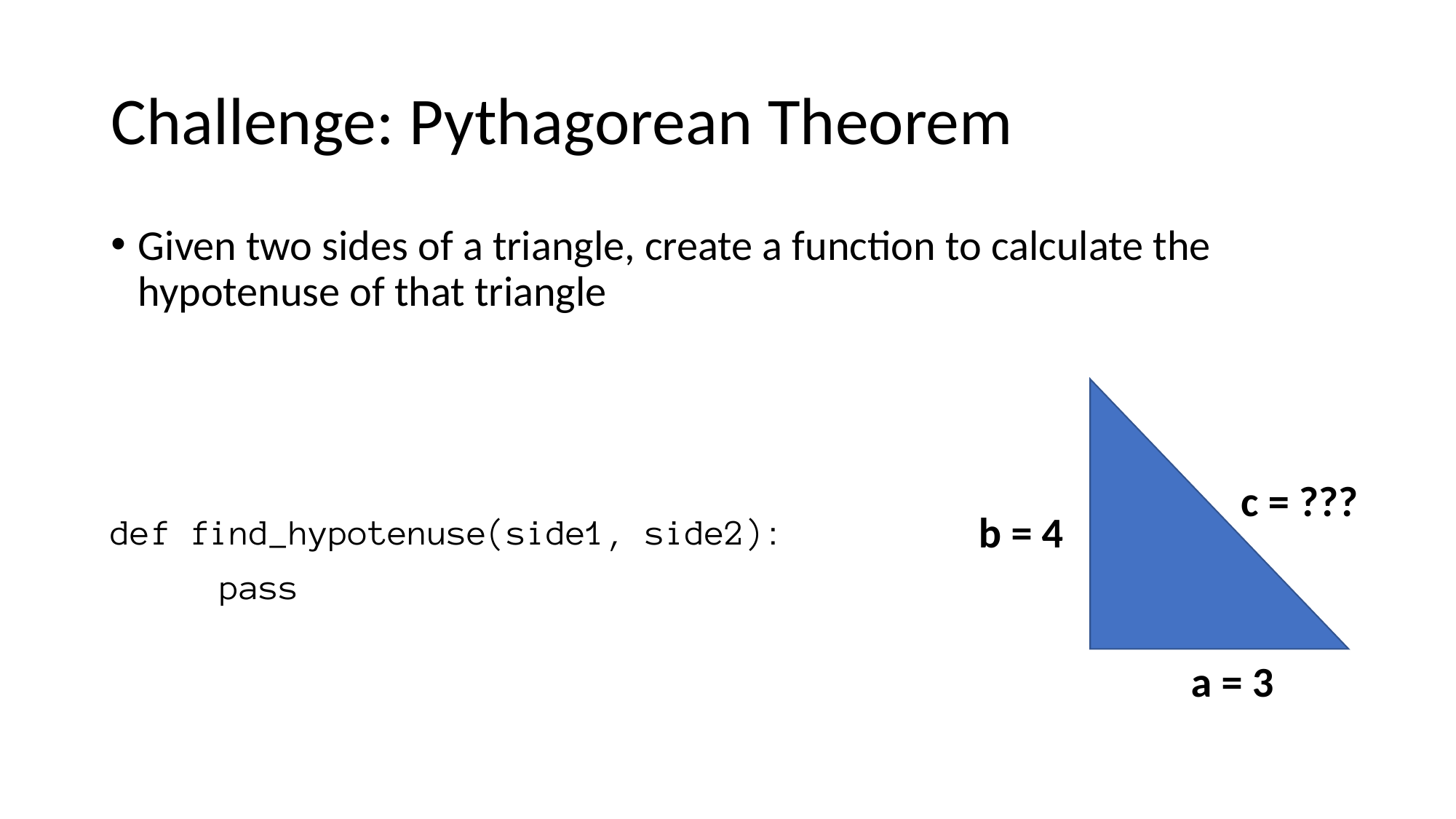

# Challenge: Pythagorean Theorem
Given two sides of a triangle, create a function to calculate the hypotenuse of that triangle

def find_hypotenuse(side1, side2):
	pass

c = ???
b = 4
a = 3